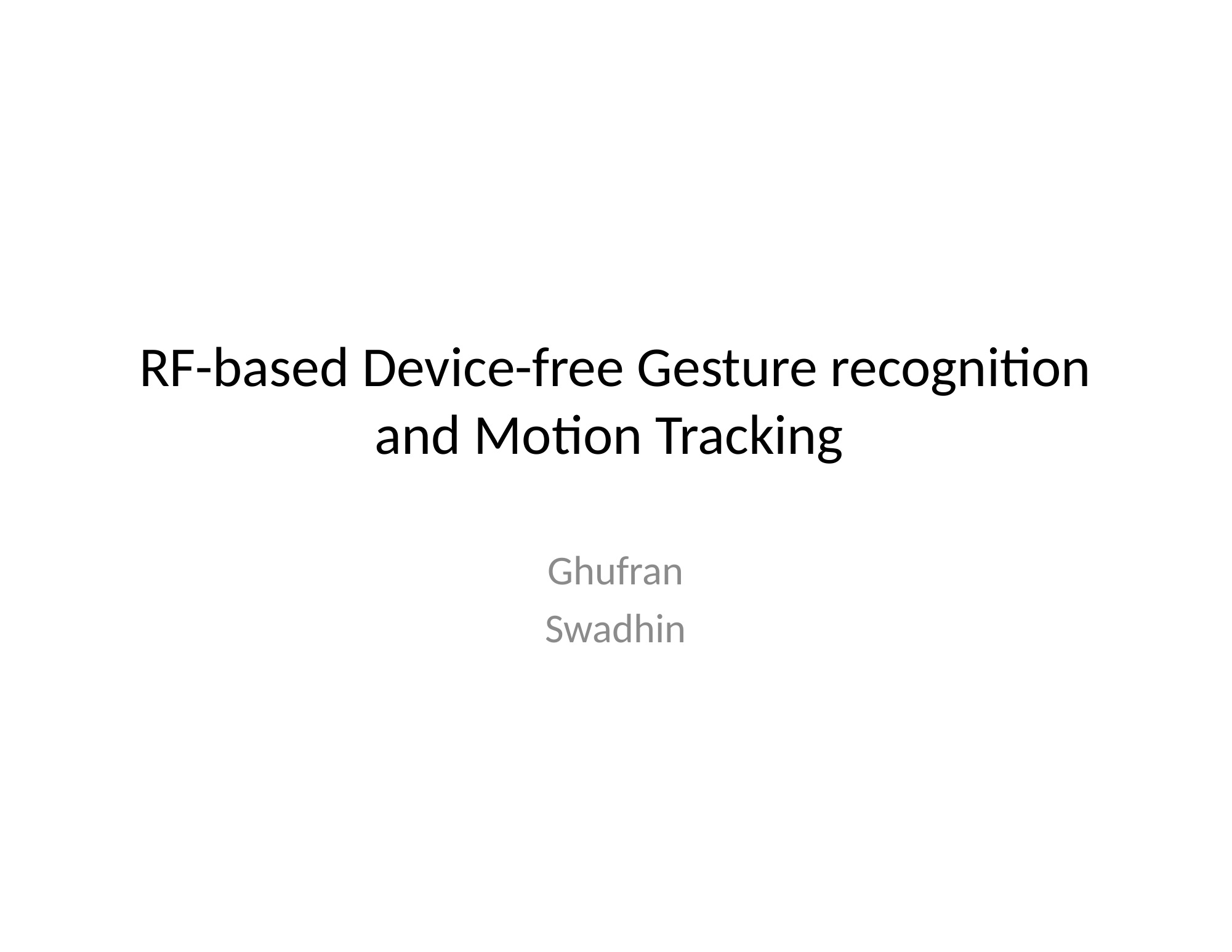

# RF-based Device-free Gesture recognition and Motion Tracking
Ghufran
Swadhin